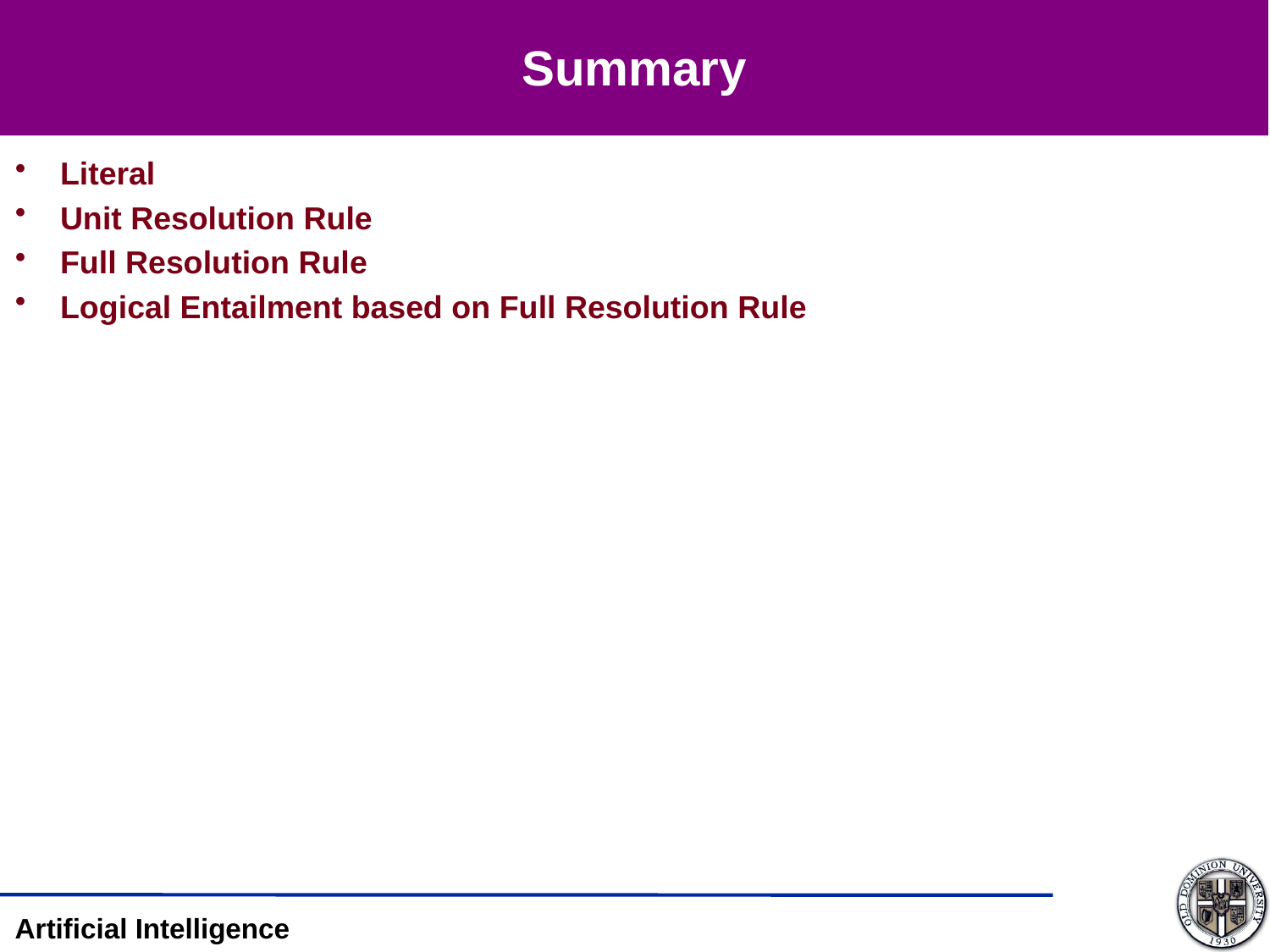

# Summary
Literal
Unit Resolution Rule
Full Resolution Rule
Logical Entailment based on Full Resolution Rule